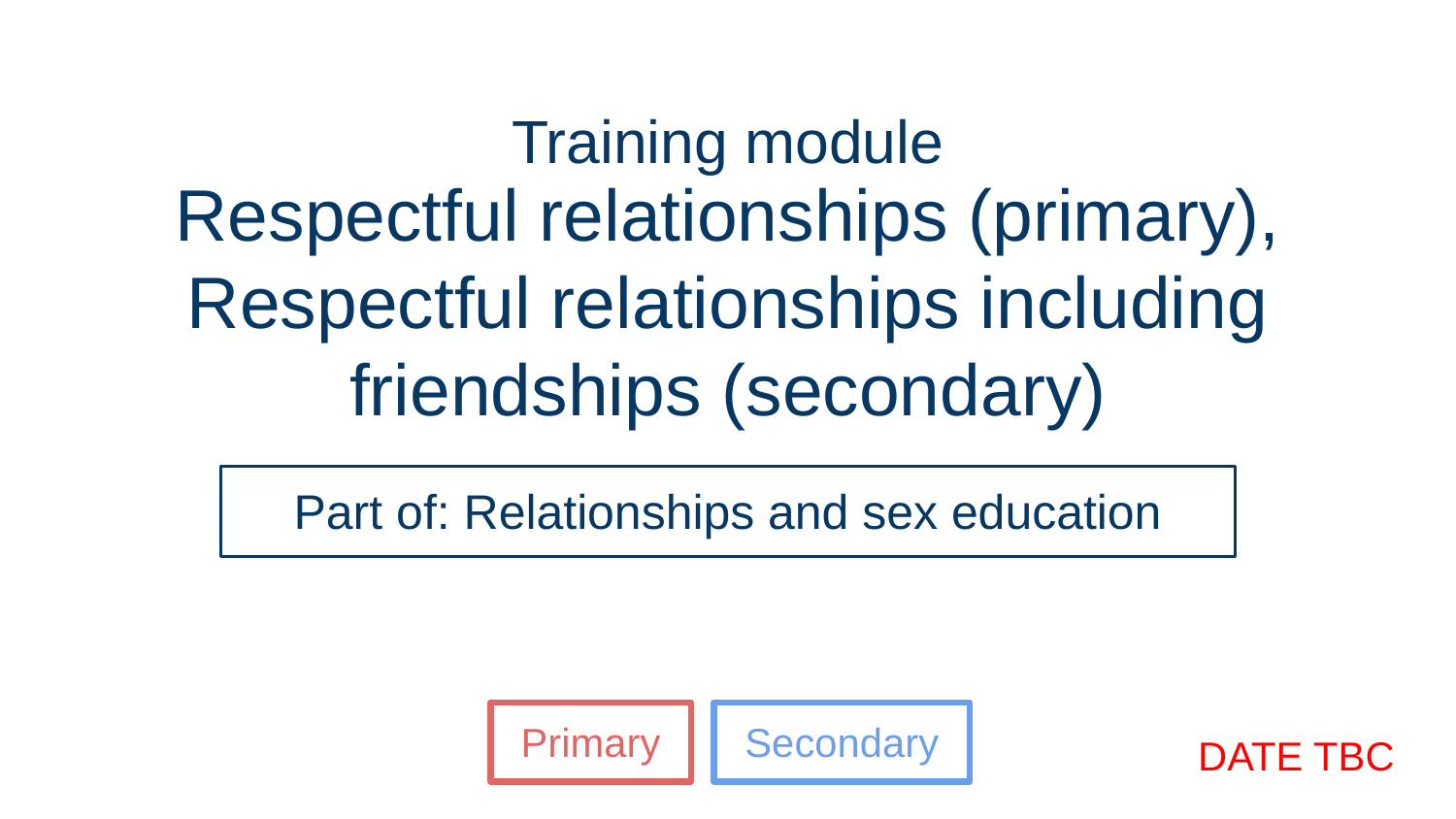

Training module
# Respectful relationships (primary), Respectful relationships including friendships (secondary)
Part of: Relationships and sex education

Primary
Secondary
DATE TBC